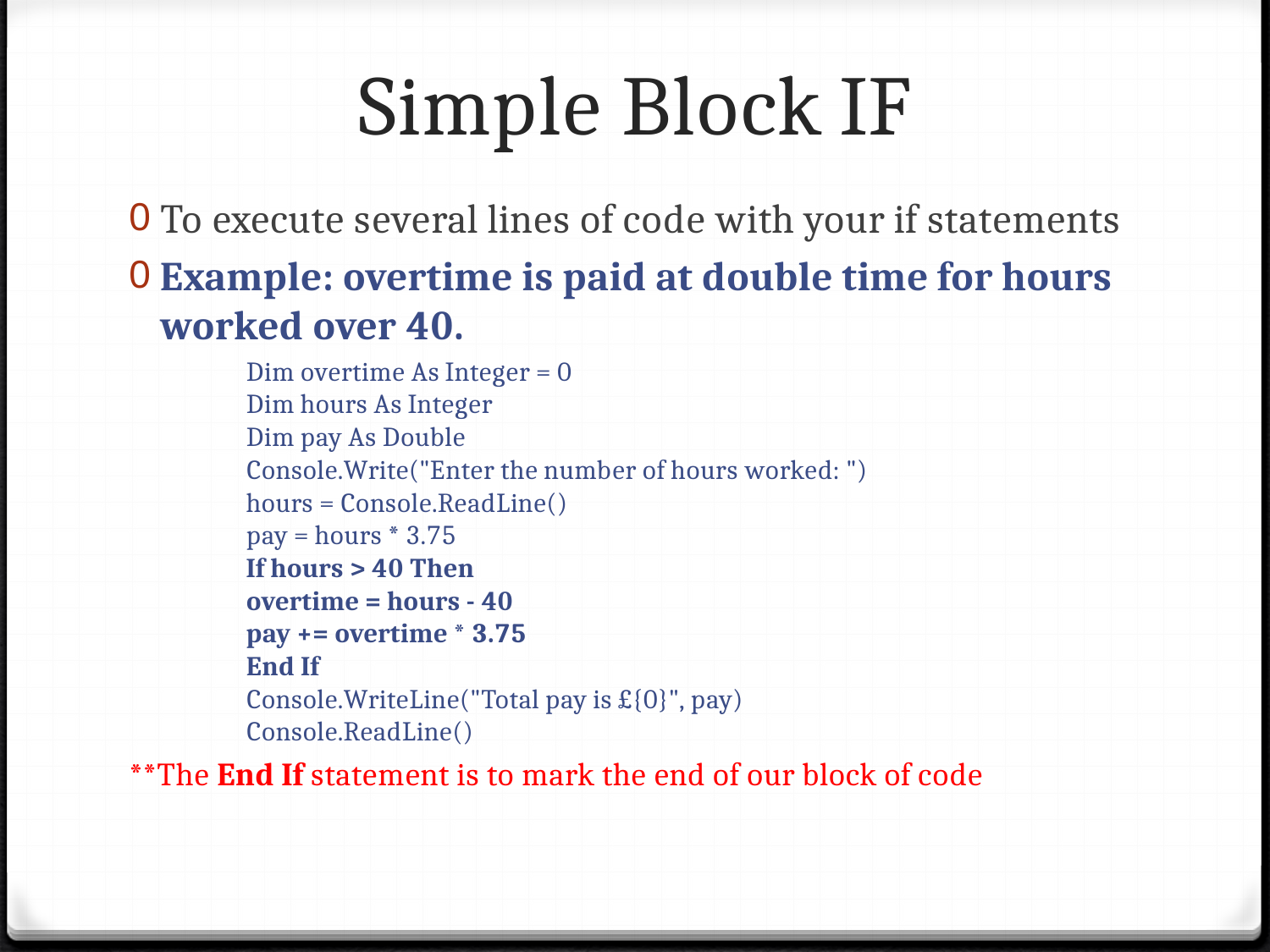

# Simple Block IF
To execute several lines of code with your if statements
Example: overtime is paid at double time for hours worked over 40.
Dim overtime As Integer = 0
Dim hours As Integer
Dim pay As Double
Console.Write("Enter the number of hours worked: ")
hours = Console.ReadLine()
pay = hours * 3.75
If hours > 40 Then
		overtime = hours - 40
		pay += overtime * 3.75
End If
Console.WriteLine("Total pay is £{0}", pay)
Console.ReadLine()
**The End If statement is to mark the end of our block of code